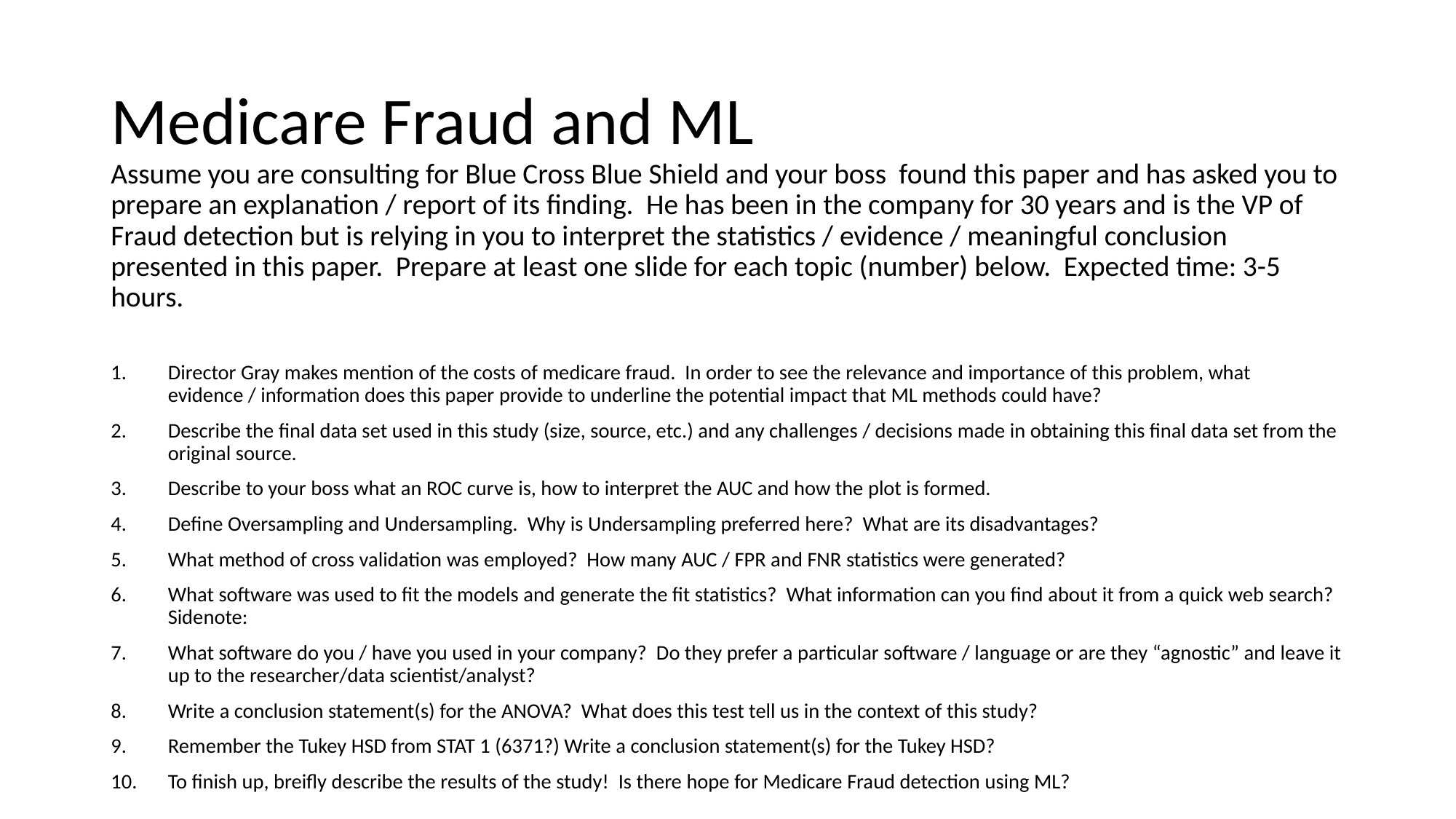

# Medicare Fraud and ML
Assume you are consulting for Blue Cross Blue Shield and your boss  found this paper and has asked you to prepare an explanation / report of its finding.  He has been in the company for 30 years and is the VP of Fraud detection but is relying in you to interpret the statistics / evidence / meaningful conclusion presented in this paper.  Prepare at least one slide for each topic (number) below.  Expected time: 3-5 hours.

Director Gray makes mention of the costs of medicare fraud.  In order to see the relevance and importance of this problem, what evidence / information does this paper provide to underline the potential impact that ML methods could have?
Describe the final data set used in this study (size, source, etc.) and any challenges / decisions made in obtaining this final data set from the original source.
Describe to your boss what an ROC curve is, how to interpret the AUC and how the plot is formed.
Define Oversampling and Undersampling.  Why is Undersampling preferred here?  What are its disadvantages?
What method of cross validation was employed?  How many AUC / FPR and FNR statistics were generated?
What software was used to fit the models and generate the fit statistics?  What information can you find about it from a quick web search?  Sidenote:
What software do you / have you used in your company?  Do they prefer a particular software / language or are they “agnostic” and leave it up to the researcher/data scientist/analyst?
Write a conclusion statement(s) for the ANOVA?  What does this test tell us in the context of this study?
Remember the Tukey HSD from STAT 1 (6371?) Write a conclusion statement(s) for the Tukey HSD?
To finish up, breifly describe the results of the study!  Is there hope for Medicare Fraud detection using ML?